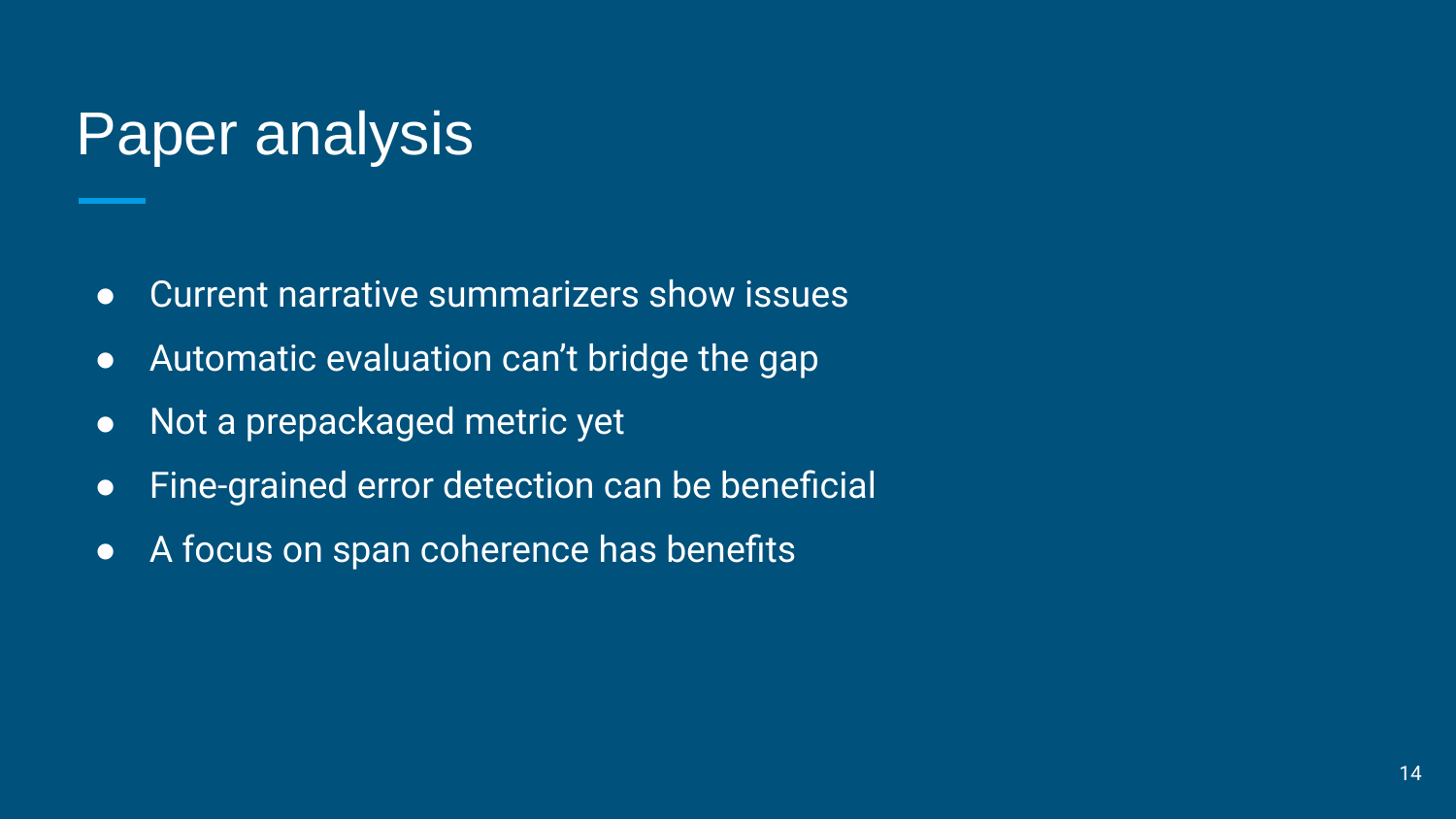

# Paper analysis
Current narrative summarizers show issues
Automatic evaluation can’t bridge the gap
Not a prepackaged metric yet
Fine-grained error detection can be beneficial
A focus on span coherence has benefits
14